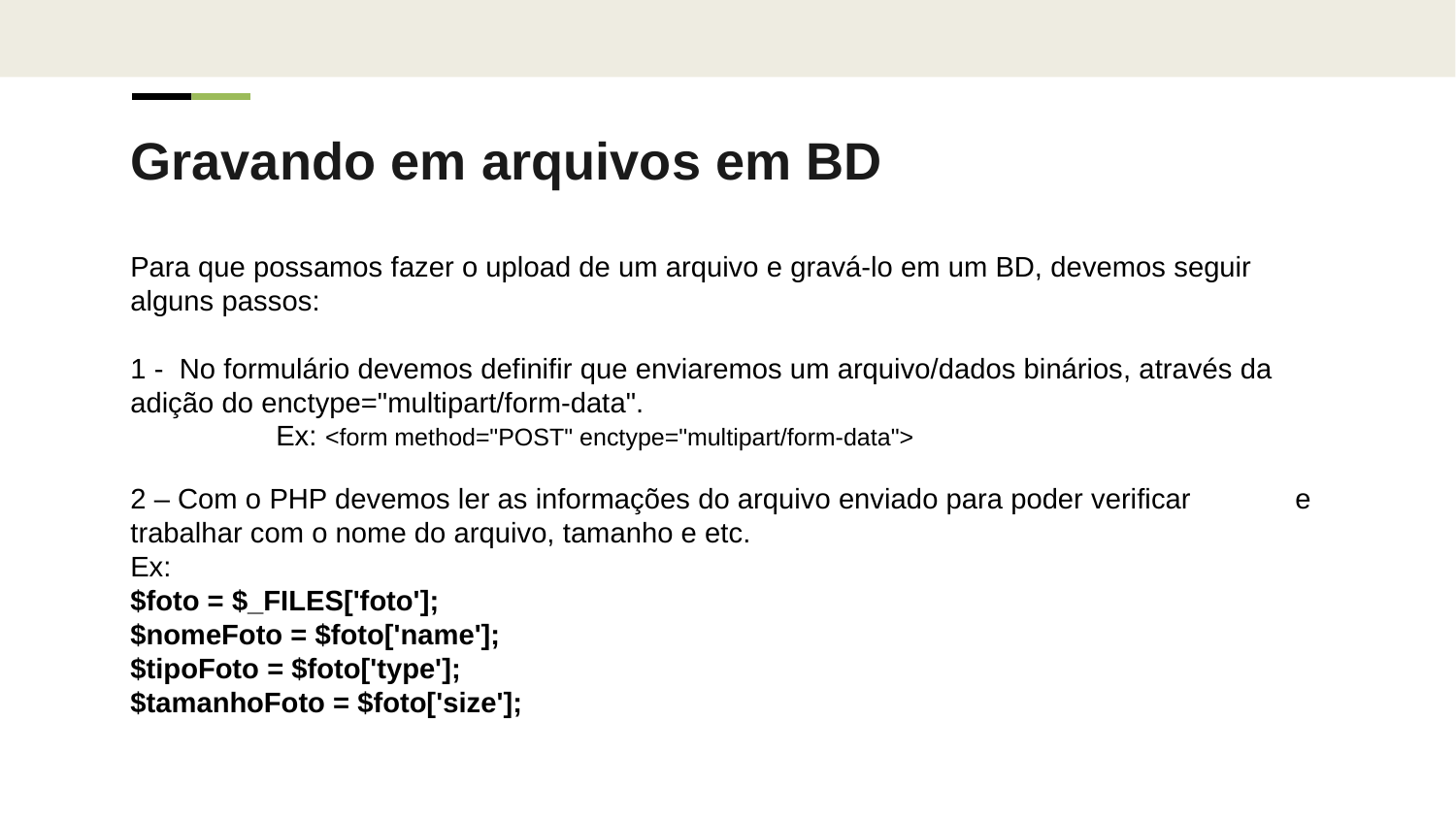

Gravando em arquivos em BD
Para que possamos fazer o upload de um arquivo e gravá-lo em um BD, devemos seguir alguns passos:

1 -  No formulário devemos definifir que enviaremos um arquivo/dados binários, através da adição do enctype="multipart/form-data".
	Ex: <form method="POST" enctype="multipart/form-data">

2 – Com o PHP devemos ler as informações do arquivo enviado para poder verificar 	e trabalhar com o nome do arquivo, tamanho e etc.
Ex:
$foto = $_FILES['foto'];
$nomeFoto = $foto['name'];
$tipoFoto = $foto['type'];
$tamanhoFoto = $foto['size'];